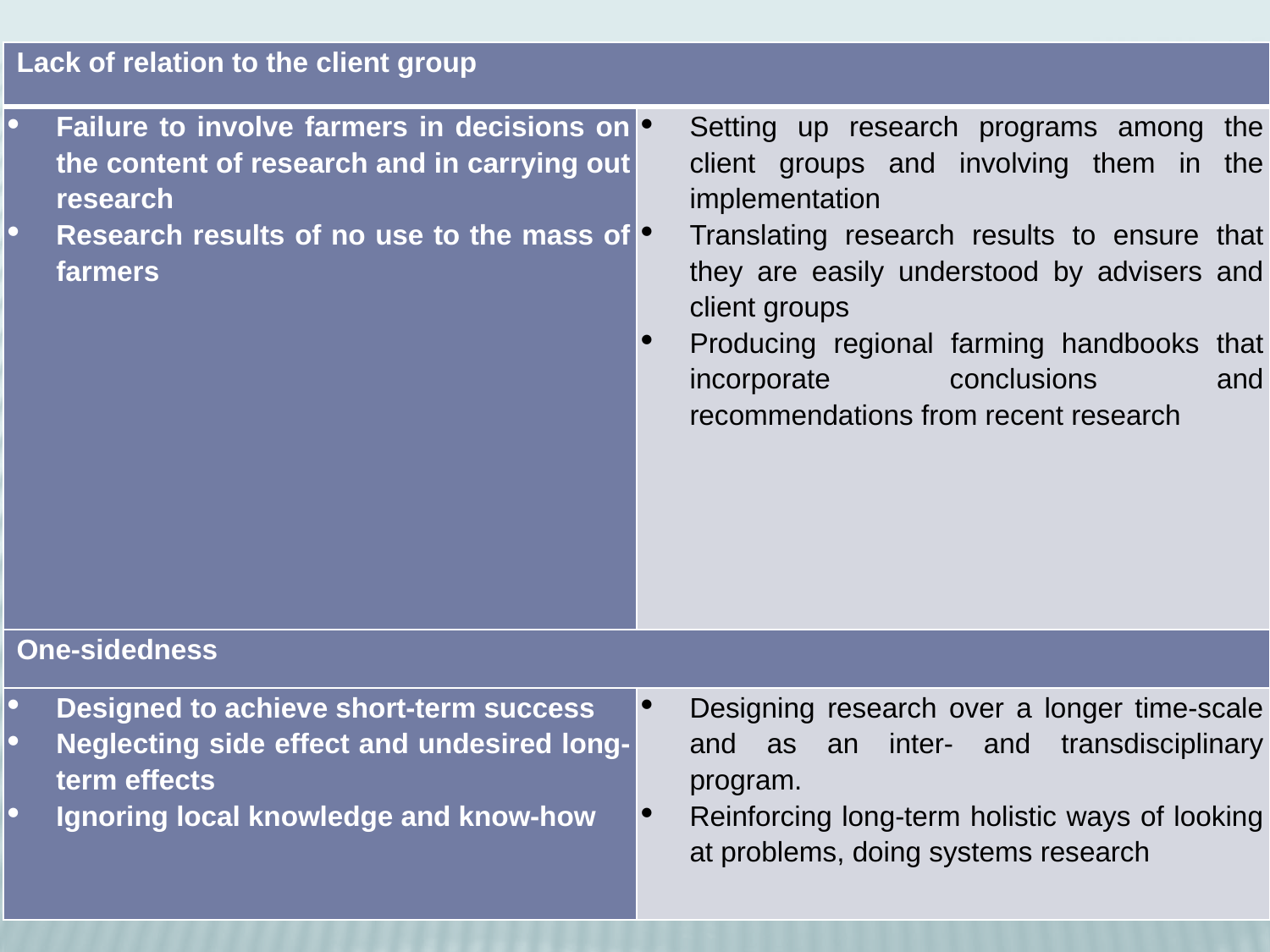

| Lack of relation to the client group |  |
| --- | --- |
| Failure to involve farmers in decisions on the content of research and in carrying out research Research results of no use to the mass of farmers | Setting up research programs among the client groups and involving them in the implementation Translating research results to ensure that they are easily understood by advisers and client groups Producing regional farming handbooks that incorporate conclusions and recommendations from recent research |
| One-sidedness |  |
| Designed to achieve short-term success Neglecting side effect and undesired long-term effects Ignoring local knowledge and know-how | Designing research over a longer time-scale and as an inter- and transdisciplinary program. Reinforcing long-term holistic ways of looking at problems, doing systems research |